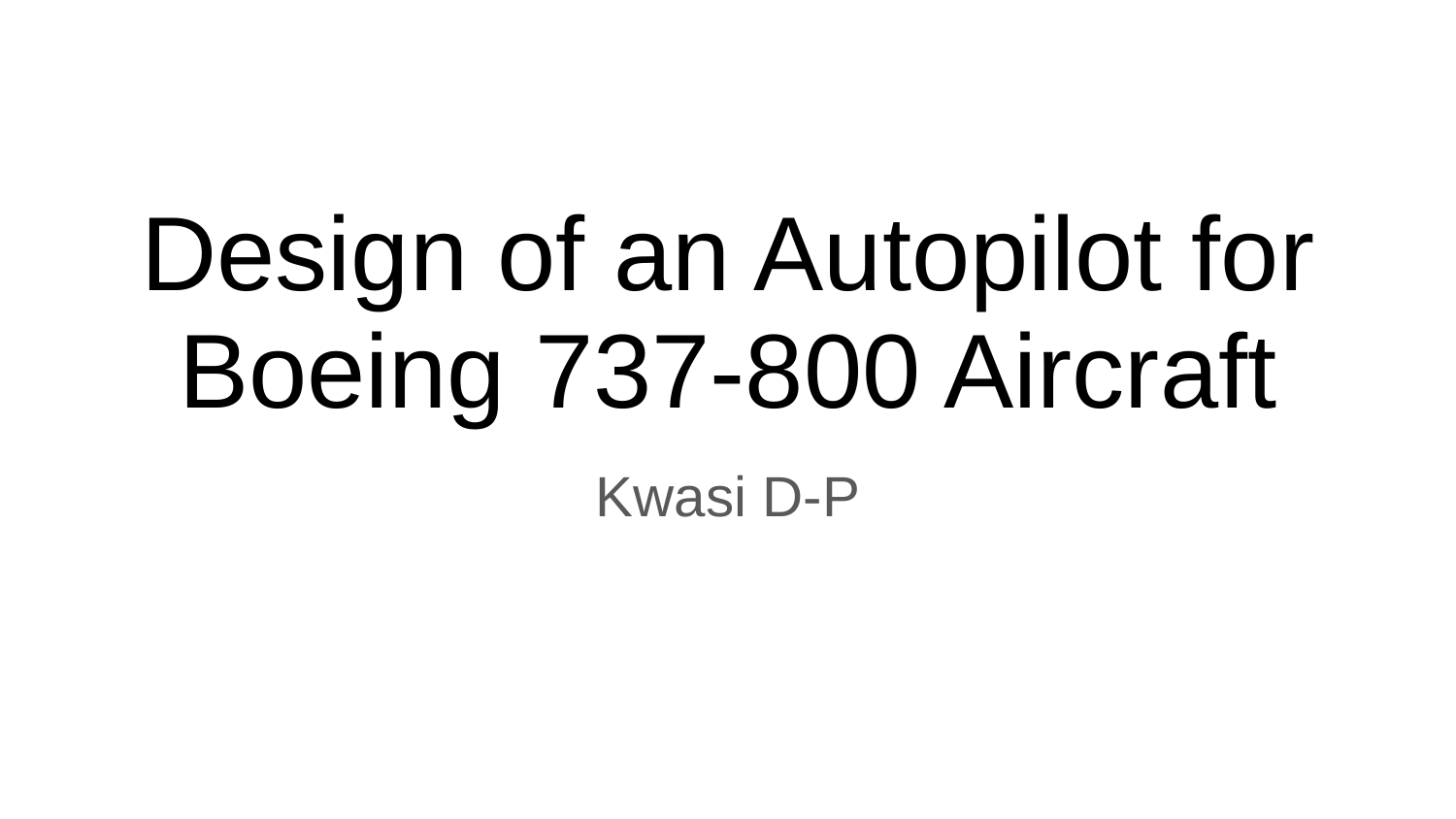

# Design of an Autopilot for Boeing 737-800 Aircraft
Kwasi D-P